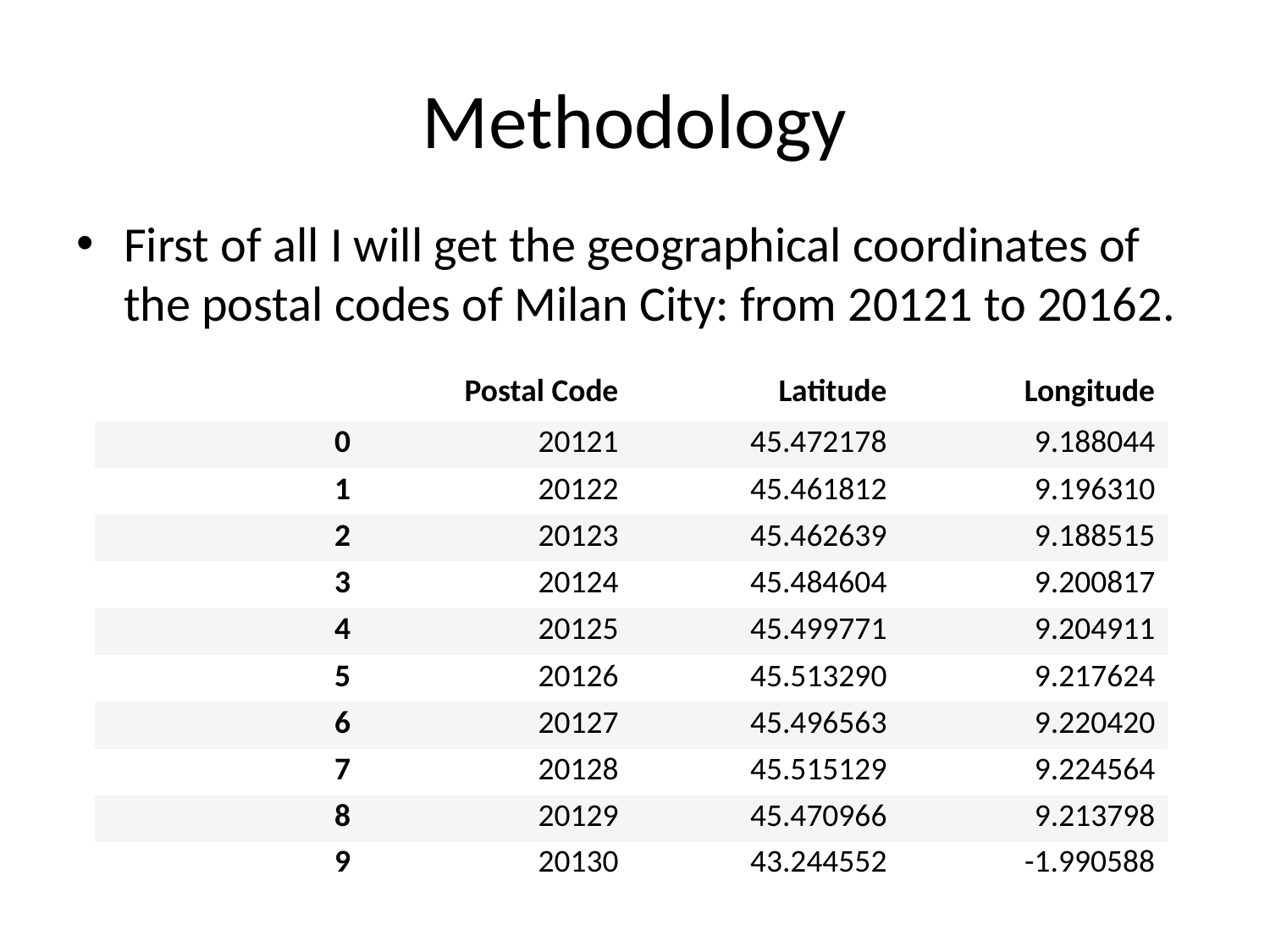

# Methodology
First of all I will get the geographical coordinates of the postal codes of Milan City: from 20121 to 20162.
|  | Postal Code | Latitude | Longitude |
| --- | --- | --- | --- |
| 0 | 20121 | 45.472178 | 9.188044 |
| 1 | 20122 | 45.461812 | 9.196310 |
| 2 | 20123 | 45.462639 | 9.188515 |
| 3 | 20124 | 45.484604 | 9.200817 |
| 4 | 20125 | 45.499771 | 9.204911 |
| 5 | 20126 | 45.513290 | 9.217624 |
| 6 | 20127 | 45.496563 | 9.220420 |
| 7 | 20128 | 45.515129 | 9.224564 |
| 8 | 20129 | 45.470966 | 9.213798 |
| 9 | 20130 | 43.244552 | -1.990588 |